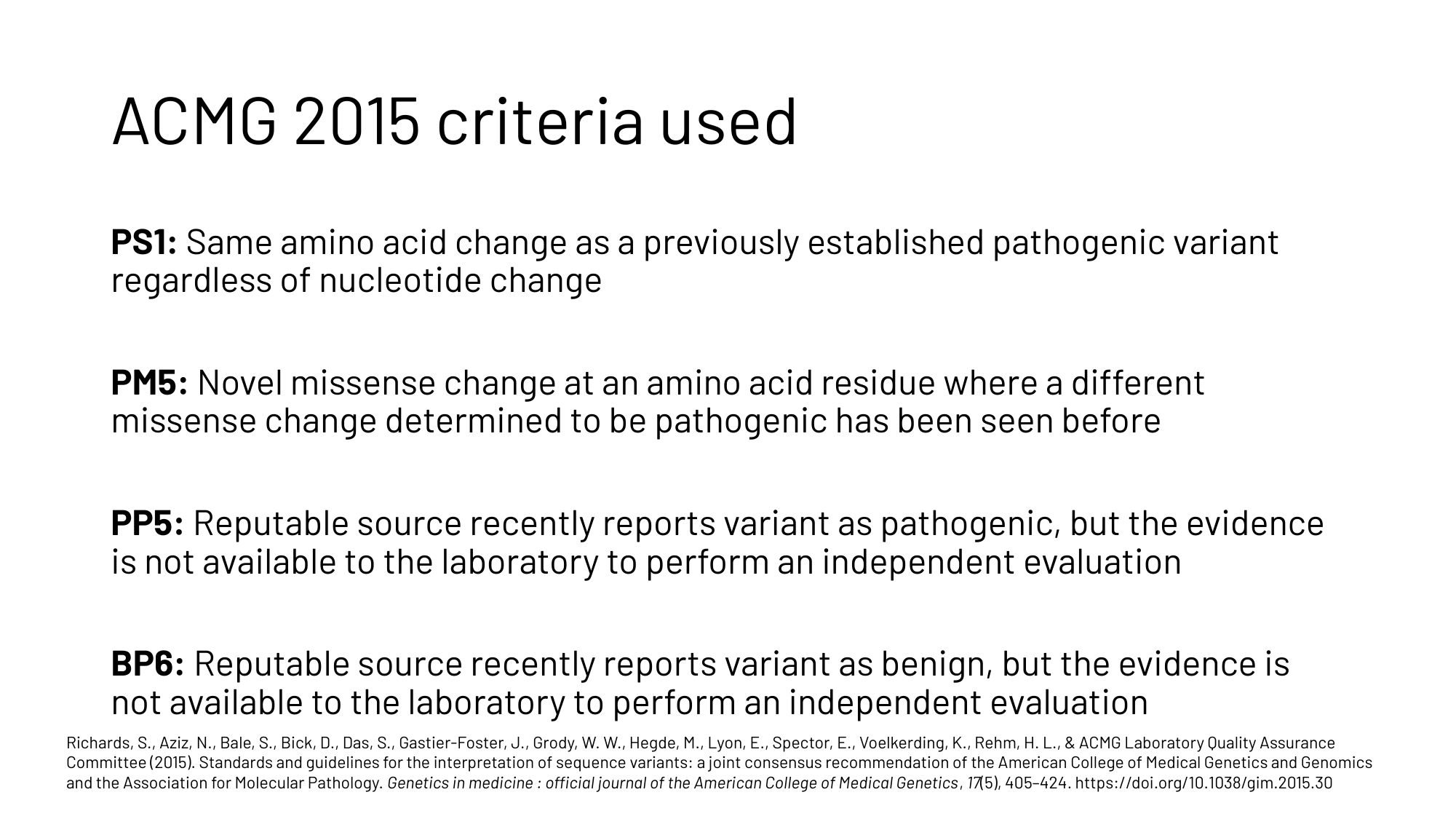

# ACMG 2015 criteria used
PS1: Same amino acid change as a previously established pathogenic variant regardless of nucleotide change

PM5: Novel missense change at an amino acid residue where a different missense change determined to be pathogenic has been seen before

PP5: Reputable source recently reports variant as pathogenic, but the evidence is not available to the laboratory to perform an independent evaluation

BP6: Reputable source recently reports variant as benign, but the evidence is not available to the laboratory to perform an independent evaluation

Richards, S., Aziz, N., Bale, S., Bick, D., Das, S., Gastier-Foster, J., Grody, W. W., Hegde, M., Lyon, E., Spector, E., Voelkerding, K., Rehm, H. L., & ACMG Laboratory Quality Assurance Committee (2015). Standards and guidelines for the interpretation of sequence variants: a joint consensus recommendation of the American College of Medical Genetics and Genomics and the Association for Molecular Pathology. Genetics in medicine : official journal of the American College of Medical Genetics, 17(5), 405–424. https://doi.org/10.1038/gim.2015.30